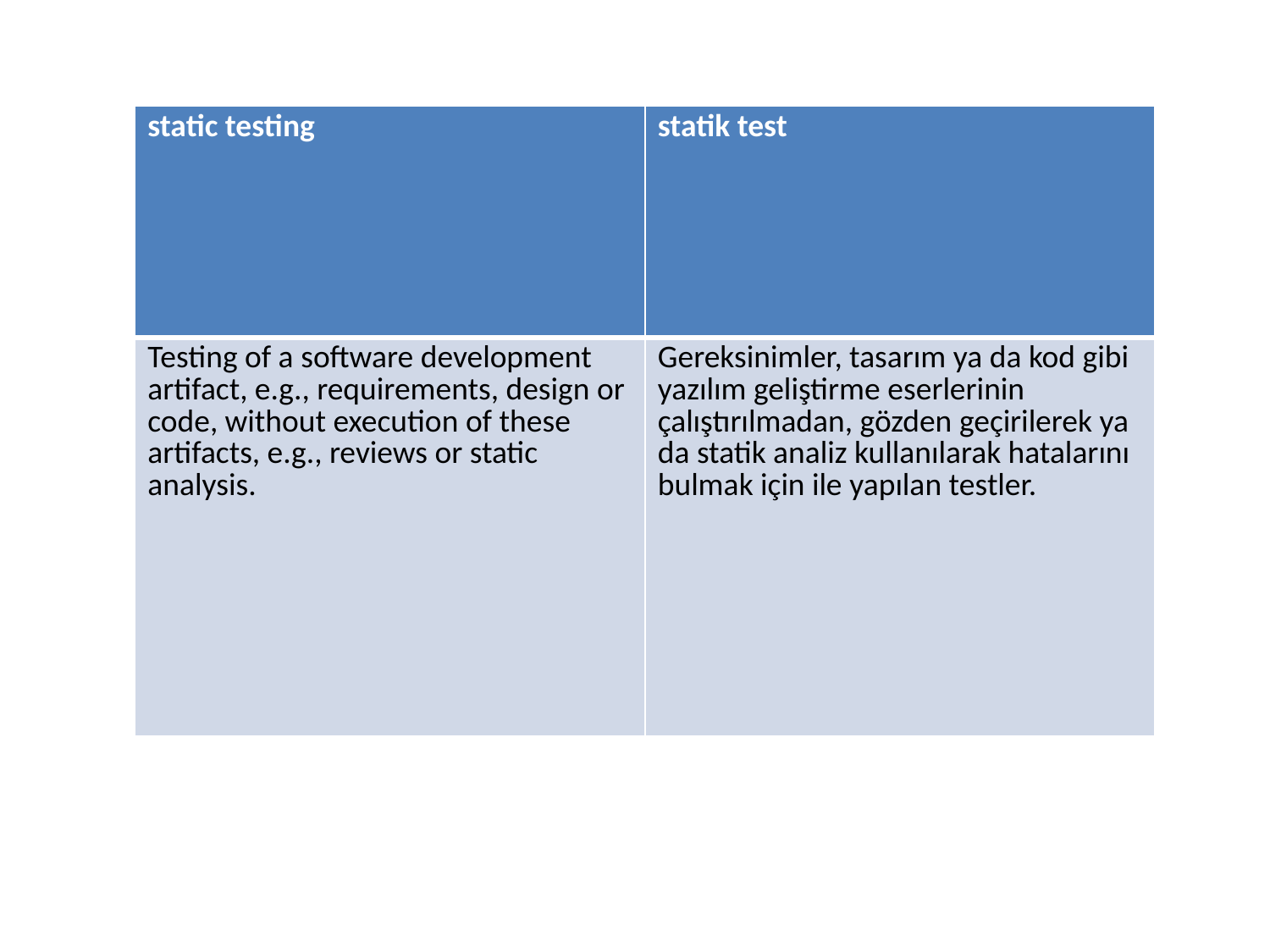

| static testing | statik test |
| --- | --- |
| Testing of a software development artifact, e.g., requirements, design or code, without execution of these artifacts, e.g., reviews or static analysis. | Gereksinimler, tasarım ya da kod gibi yazılım geliştirme eserlerinin çalıştırılmadan, gözden geçirilerek ya da statik analiz kullanılarak hatalarını bulmak için ile yapılan testler. |